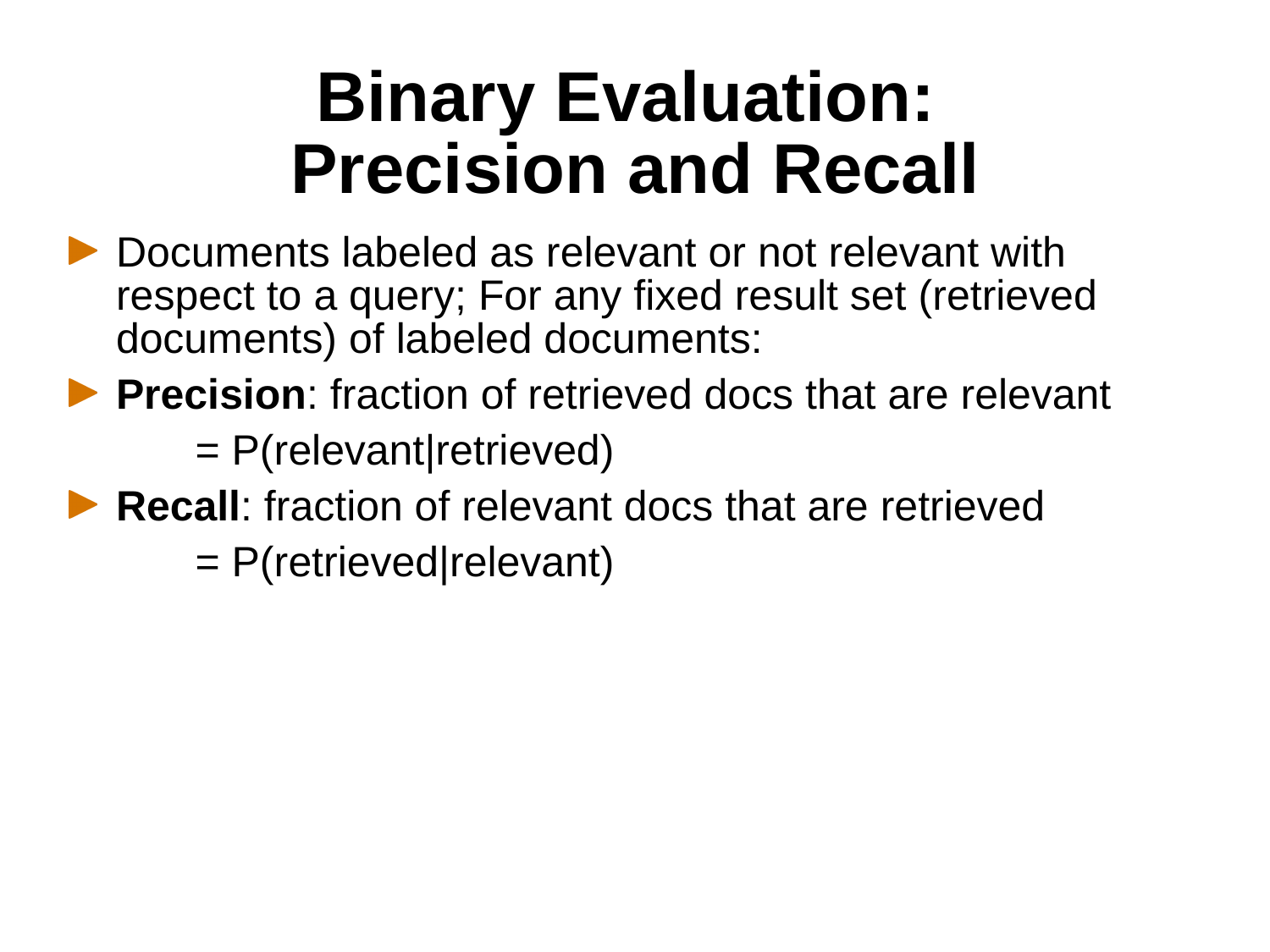

# Binary Evaluation: Precision and Recall
Documents labeled as relevant or not relevant with respect to a query; For any fixed result set (retrieved documents) of labeled documents:
Precision: fraction of retrieved docs that are relevant
	= P(relevant|retrieved)
Recall: fraction of relevant docs that are retrieved
	= P(retrieved|relevant)